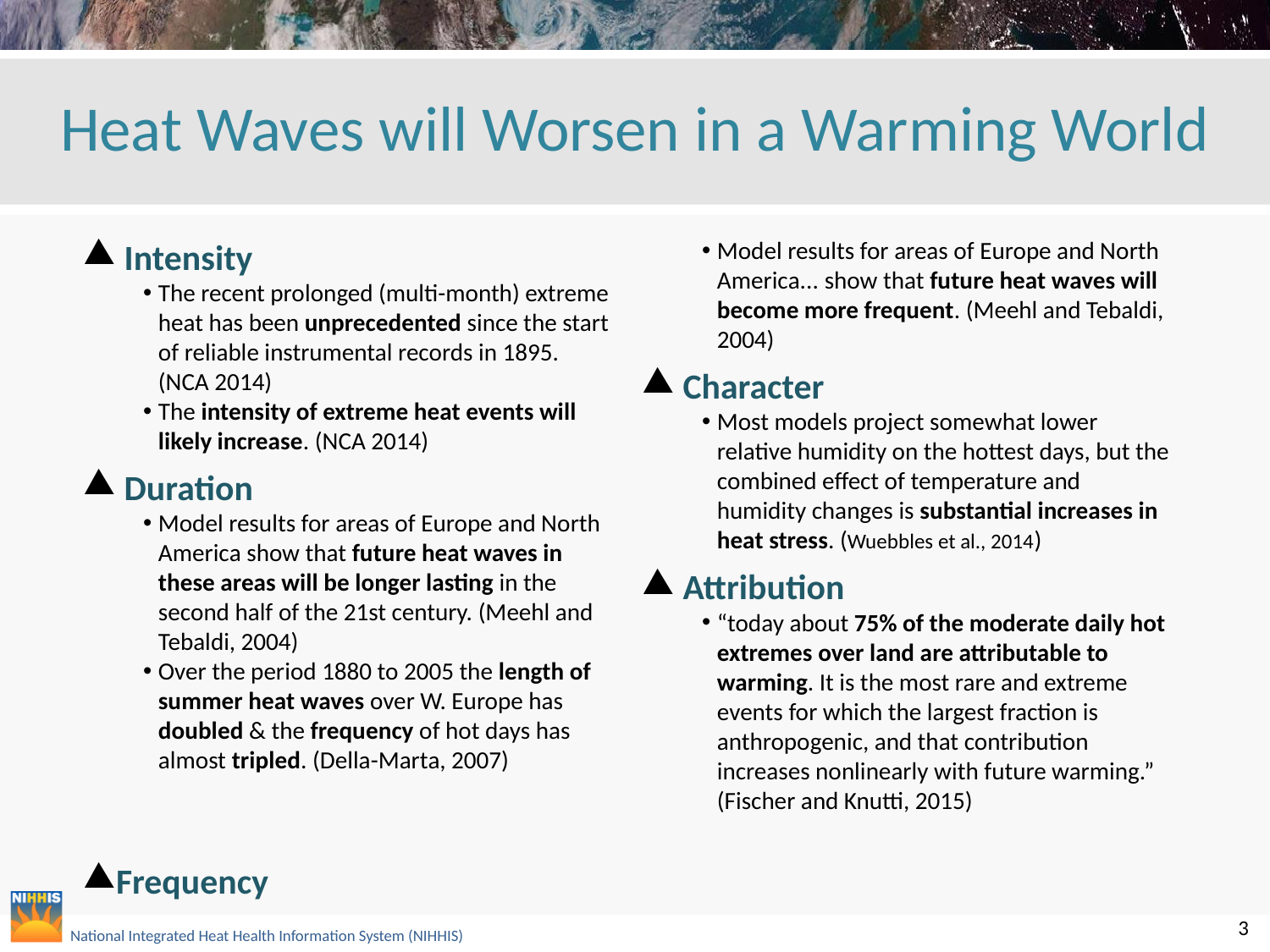

# Heat Waves will Worsen in a Warming World
 Intensity
The recent prolonged (multi-month) extreme heat has been unprecedented since the start of reliable instrumental records in 1895. (NCA 2014)
The intensity of extreme heat events will likely increase. (NCA 2014)
 Duration
Model results for areas of Europe and North America show that future heat waves in these areas will be longer lasting in the second half of the 21st century. (Meehl and Tebaldi, 2004)
Over the period 1880 to 2005 the length of summer heat waves over W. Europe has doubled & the frequency of hot days has almost tripled. (Della-Marta, 2007)

Frequency
Model results for areas of Europe and North America... show that future heat waves will become more frequent. (Meehl and Tebaldi, 2004)
 Character
Most models project somewhat lower relative humidity on the hottest days, but the combined effect of temperature and humidity changes is substantial increases in heat stress. (Wuebbles et al., 2014)
 Attribution
“today about 75% of the moderate daily hot extremes over land are attributable to warming. It is the most rare and extreme events for which the largest fraction is anthropogenic, and that contribution increases nonlinearly with future warming.” (Fischer and Knutti, 2015)